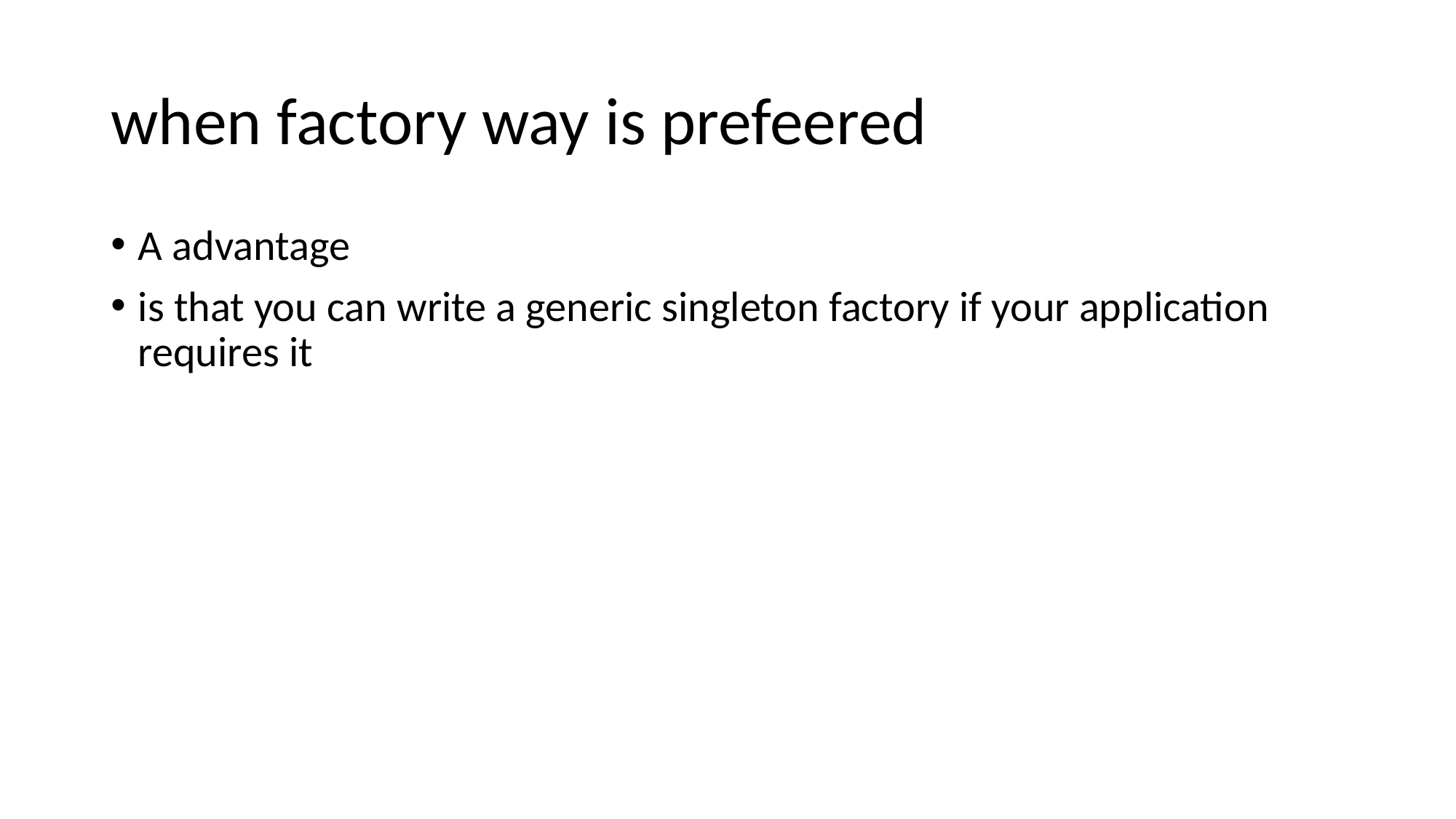

# when factory way is prefeered
A advantage
is that you can write a generic singleton factory if your application requires it